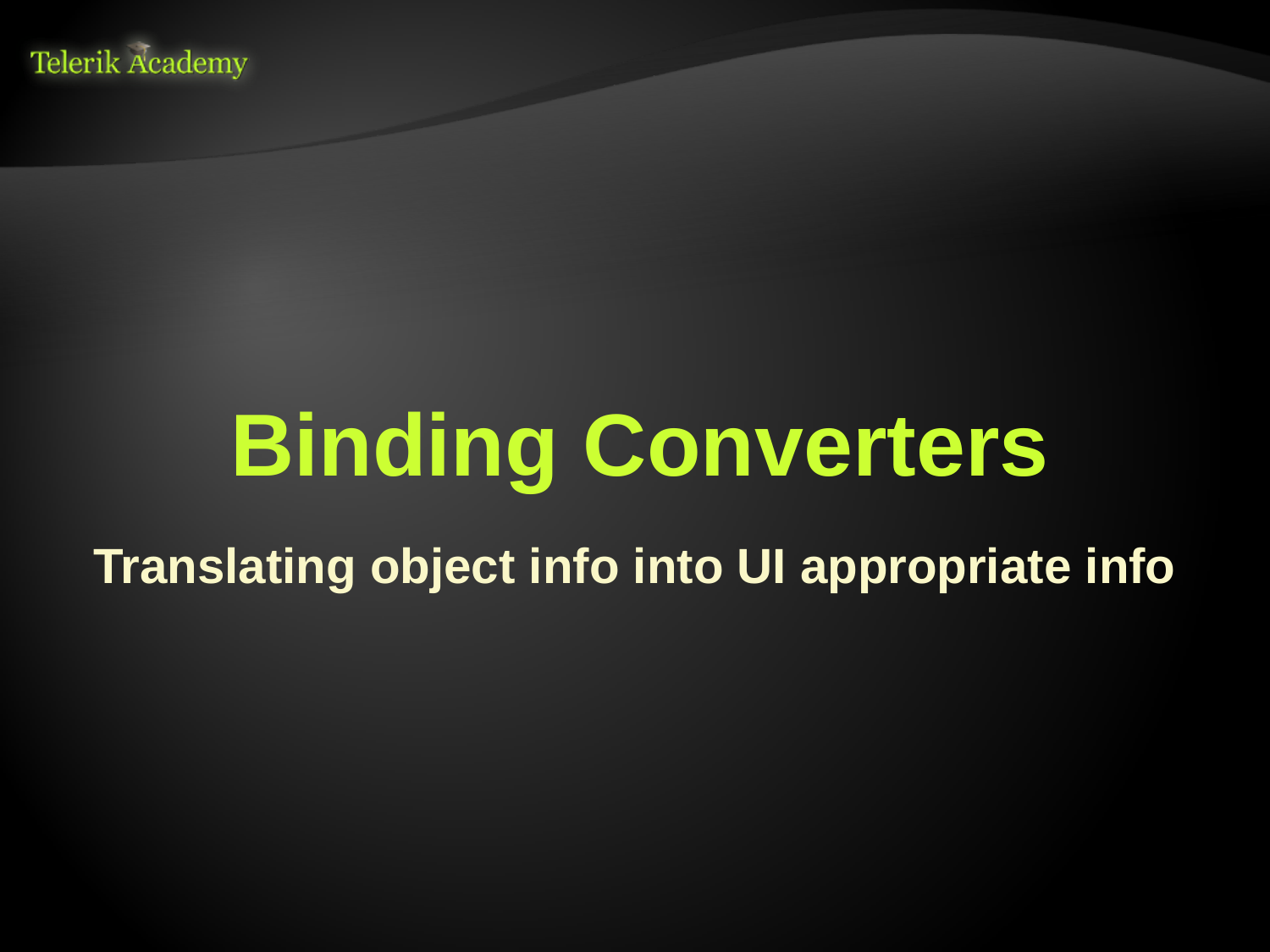

# Binding Converters
Translating object info into UI appropriate info